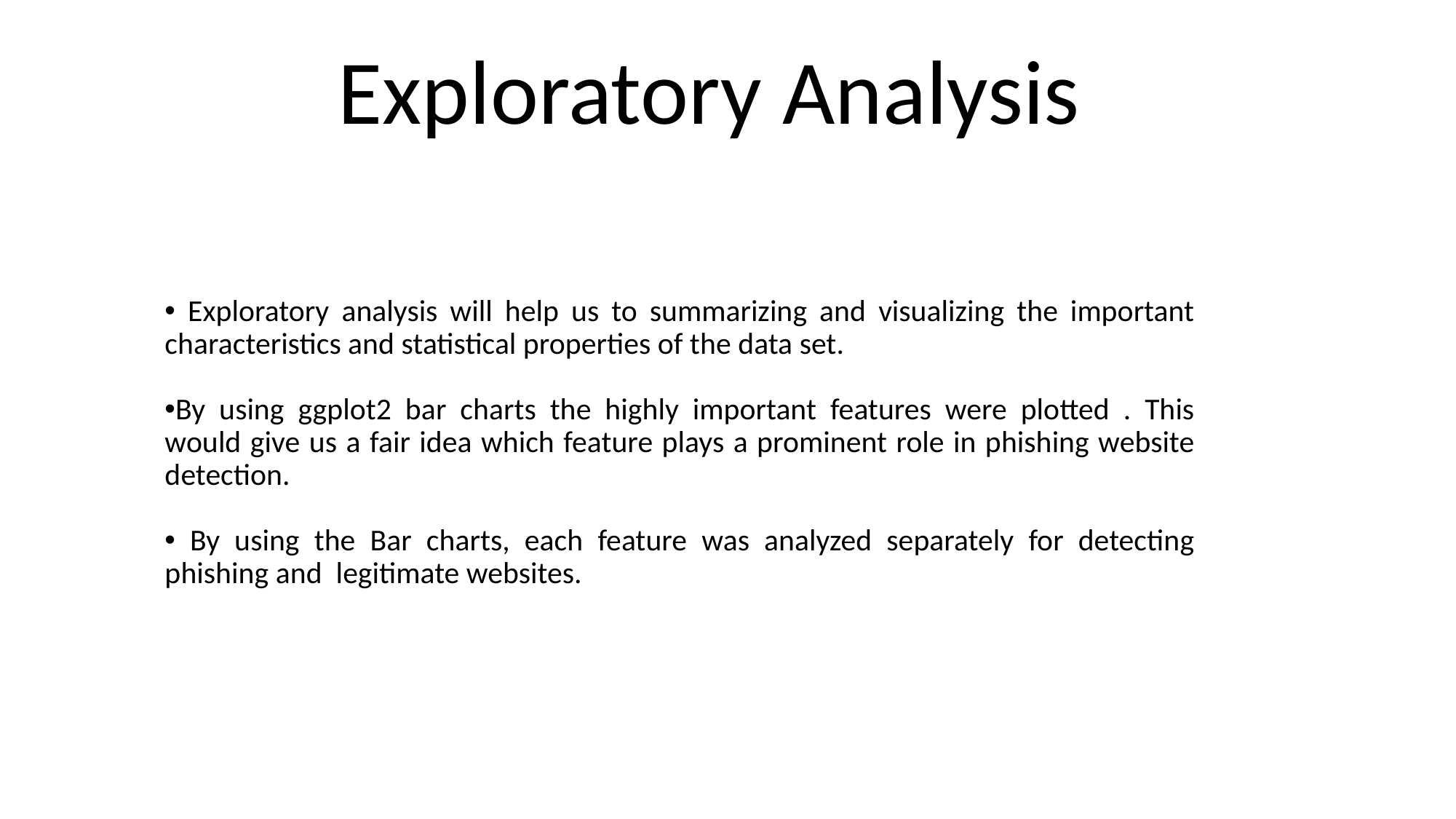

# Exploratory Analysis
 Exploratory analysis will help us to summarizing and visualizing the important characteristics and statistical properties of the data set.

By using ggplot2 bar charts the highly important features were plotted . This would give us a fair idea which feature plays a prominent role in phishing website detection.

 By using the Bar charts, each feature was analyzed separately for detecting phishing and  legitimate websites.